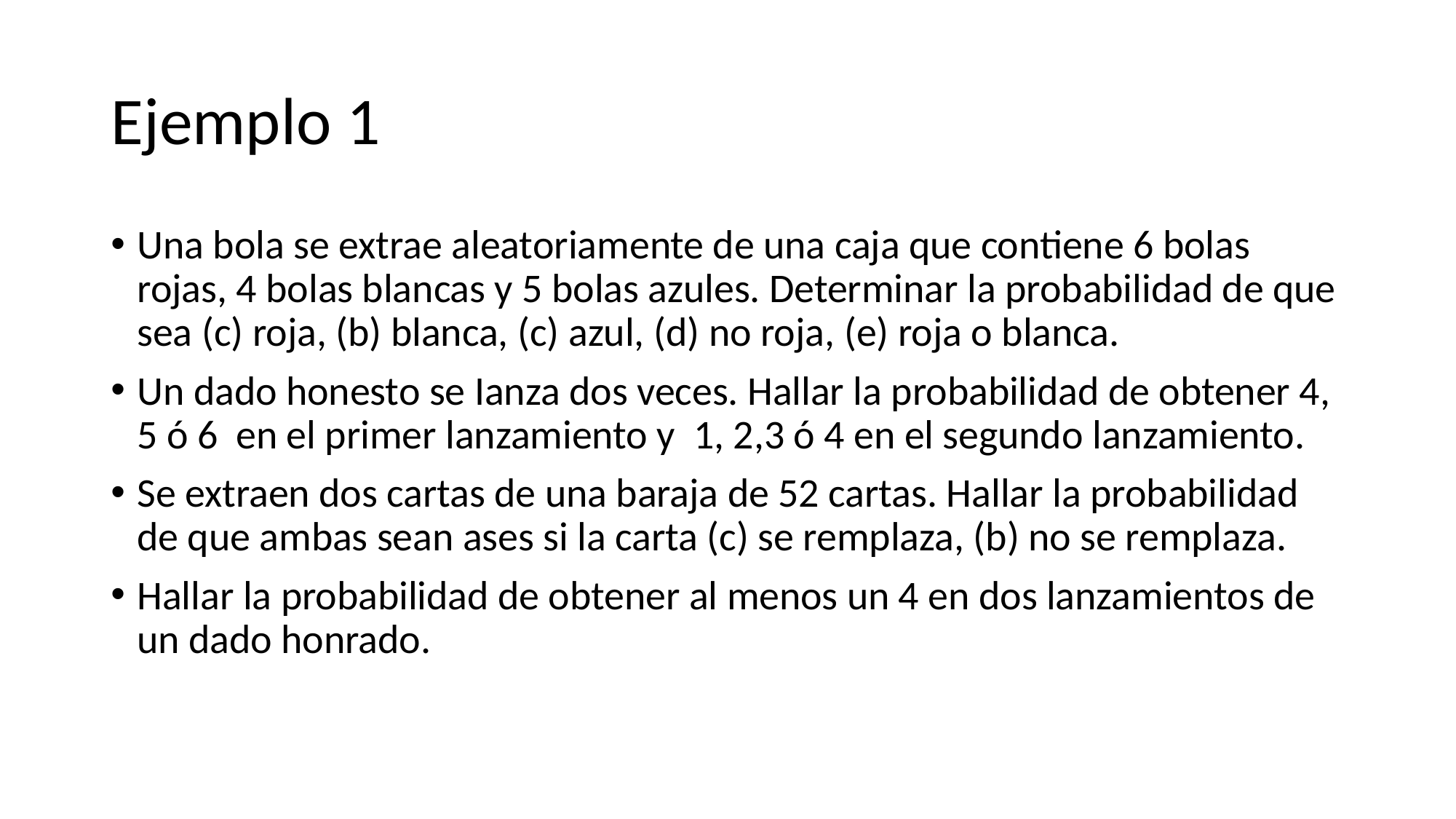

# Ejemplo 1
Una bola se extrae aleatoriamente de una caja que contiene 6 bolas rojas, 4 bolas blancas y 5 bolas azules. Determinar la probabilidad de que sea (c) roja, (b) blanca, (c) azul, (d) no roja, (e) roja o blanca.
Un dado honesto se Ianza dos veces. Hallar la probabilidad de obtener 4, 5 ó 6  en el primer lanzamiento y  1, 2,3 ó 4 en el segundo lanzamiento.
Se extraen dos cartas de una baraja de 52 cartas. Hallar la probabilidad de que ambas sean ases si la carta (c) se remplaza, (b) no se remplaza.
Hallar la probabilidad de obtener al menos un 4 en dos lanzamientos de un dado honrado.